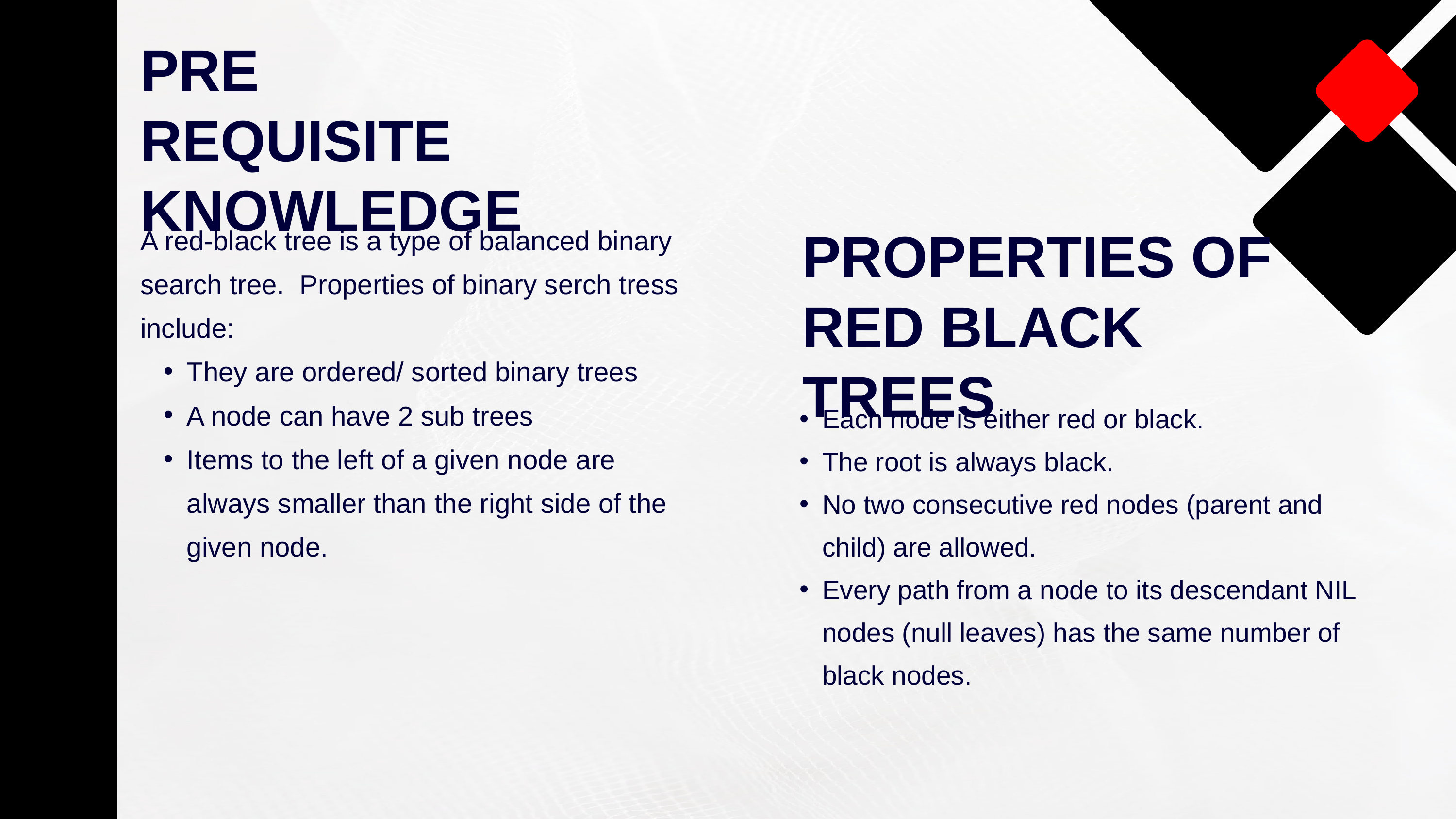

PRE REQUISITE KNOWLEDGE

A red-black tree is a type of balanced binary search tree.  Properties of binary serch tress include:
They are ordered/ sorted binary trees
A node can have 2 sub trees
Items to the left of a given node are always smaller than the right side of the given node.
PROPERTIES OF RED BLACK TREES
Each node is either red or black.
The root is always black.
No two consecutive red nodes (parent and child) are allowed.
Every path from a node to its descendant NIL nodes (null leaves) has the same number of black nodes.